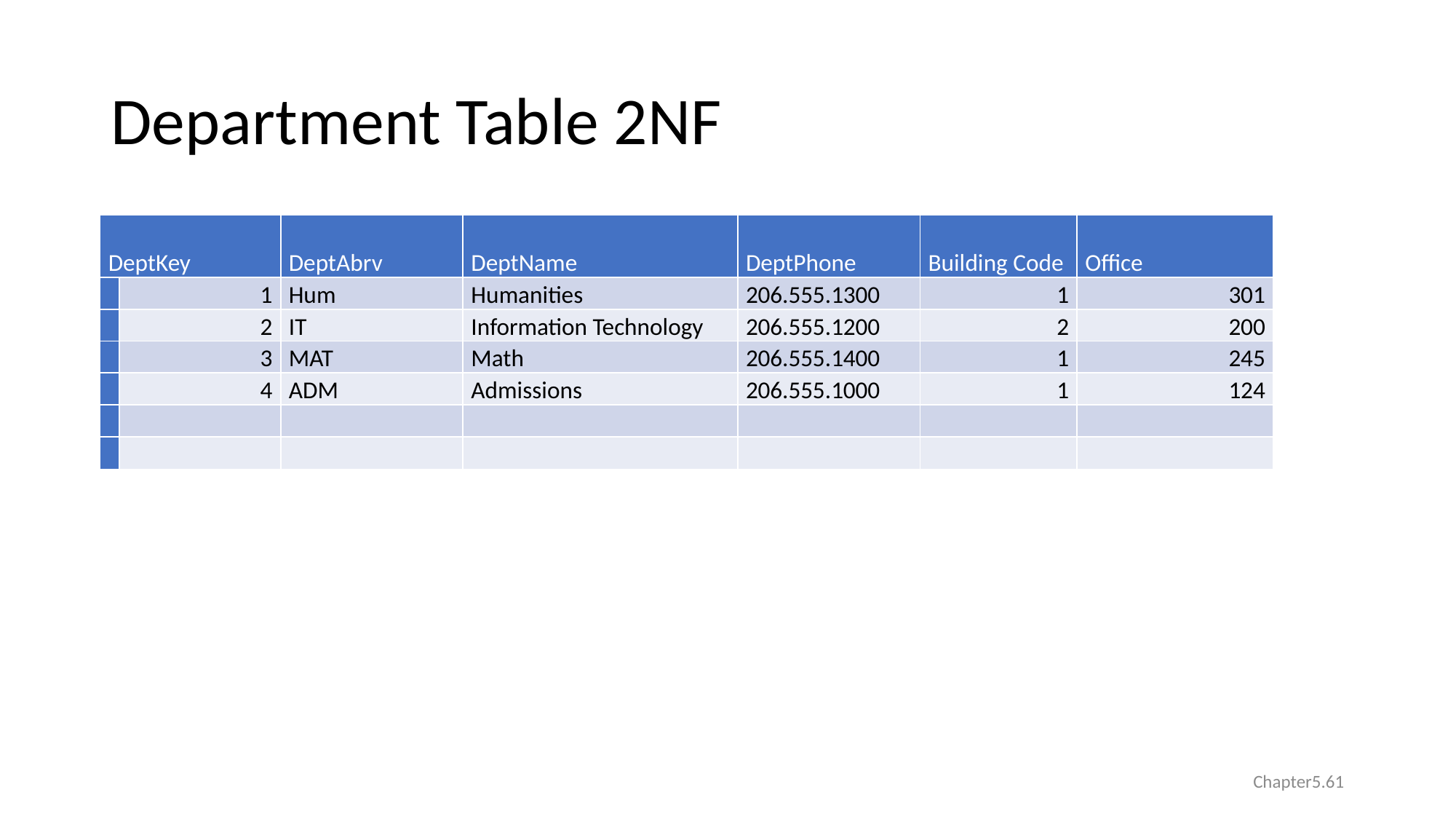

# Department Table 2NF
| DeptKey |  | DeptAbrv | DeptName | DeptPhone | Building Code | Office |
| --- | --- | --- | --- | --- | --- | --- |
|  | 1 | Hum | Humanities | 206.555.1300 | 1 | 301 |
|  | 2 | IT | Information Technology | 206.555.1200 | 2 | 200 |
|  | 3 | MAT | Math | 206.555.1400 | 1 | 245 |
|  | 4 | ADM | Admissions | 206.555.1000 | 1 | 124 |
|  |  |  |  |  |  |  |
|  |  |  |  |  |  |  |
Chapter5.61